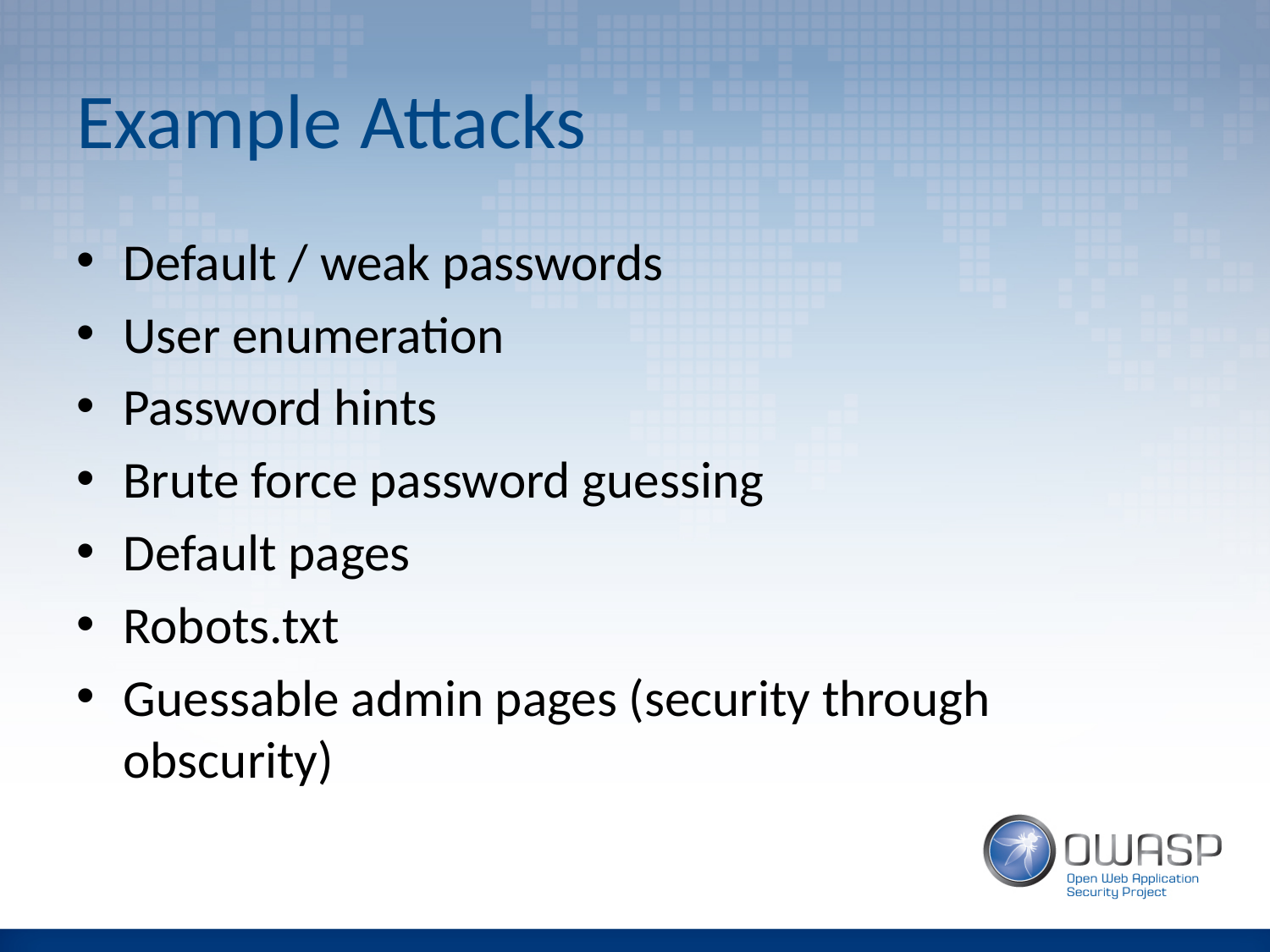

# Example Attacks
Default / weak passwords
User enumeration
Password hints
Brute force password guessing
Default pages
Robots.txt
Guessable admin pages (security through obscurity)